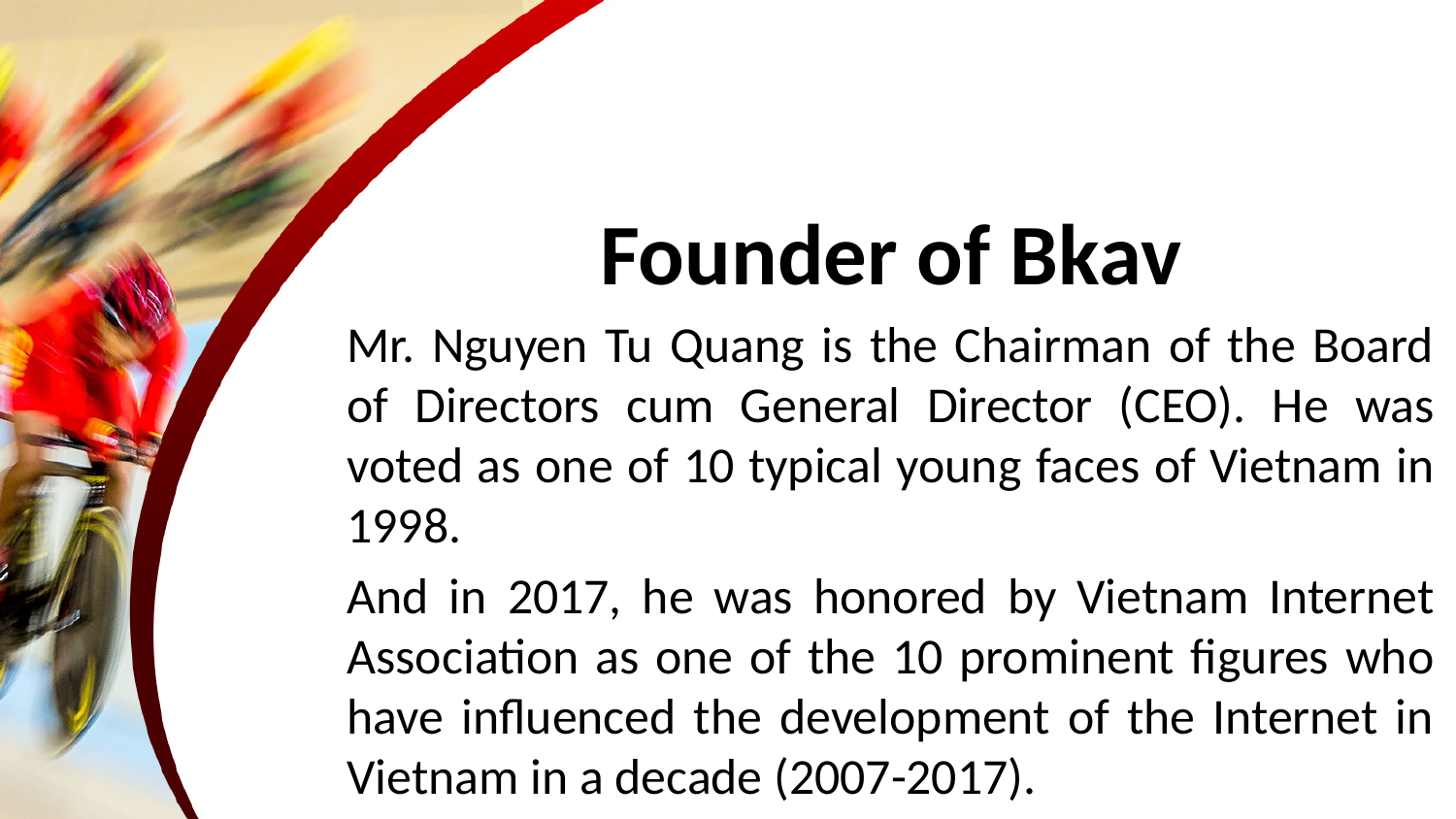

Founder of Bkav
Mr. Nguyen Tu Quang is the Chairman of the Board of Directors cum General Director (CEO). He was voted as one of 10 typical young faces of Vietnam in 1998.
And in 2017, he was honored by Vietnam Internet Association as one of the 10 prominent figures who have influenced the development of the Internet in Vietnam in a decade (2007-2017).